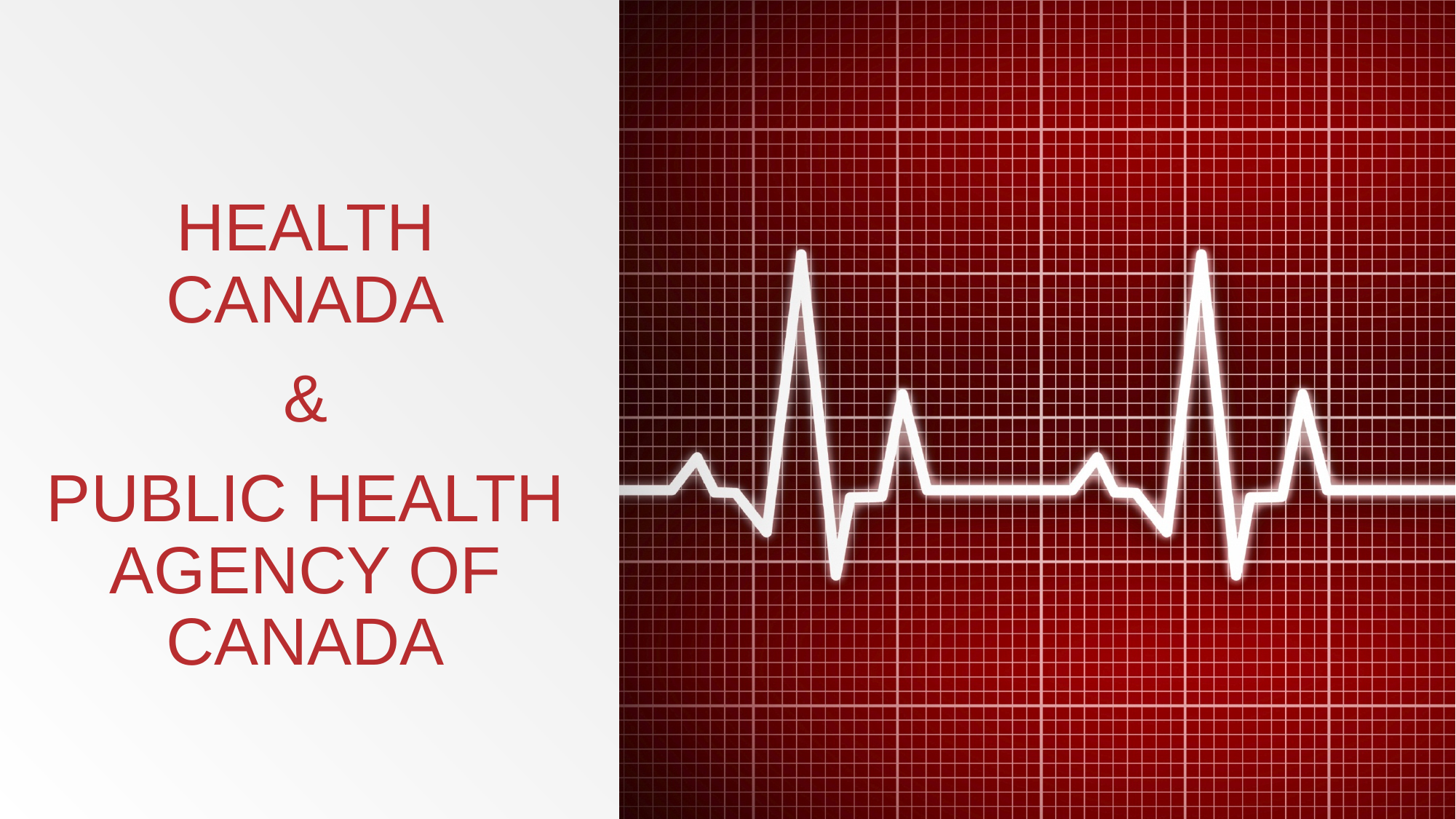

Health Canada
&
Public health Agency Of Canada